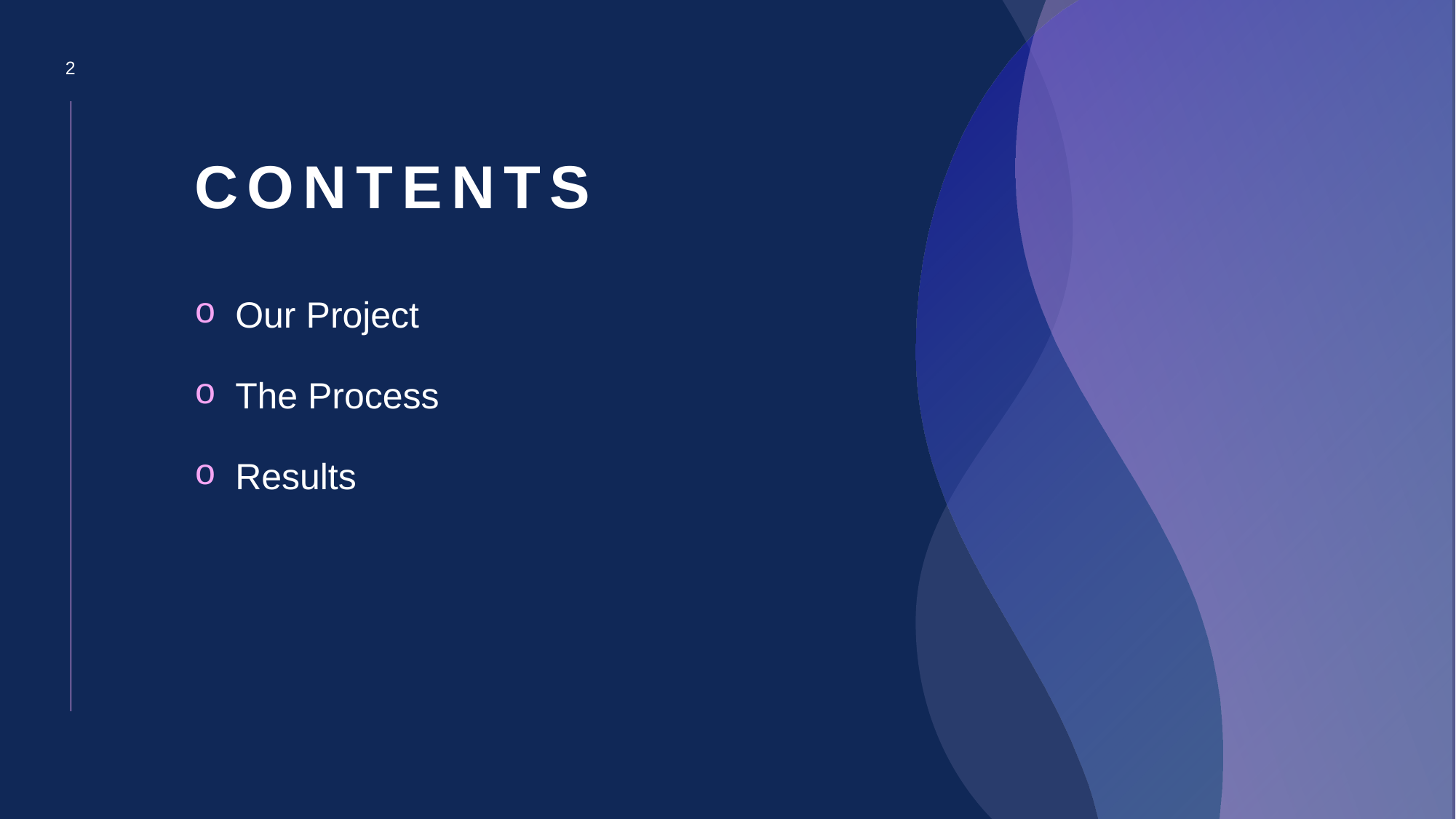

2
# CONTENTS
Our Project
The Process
Results